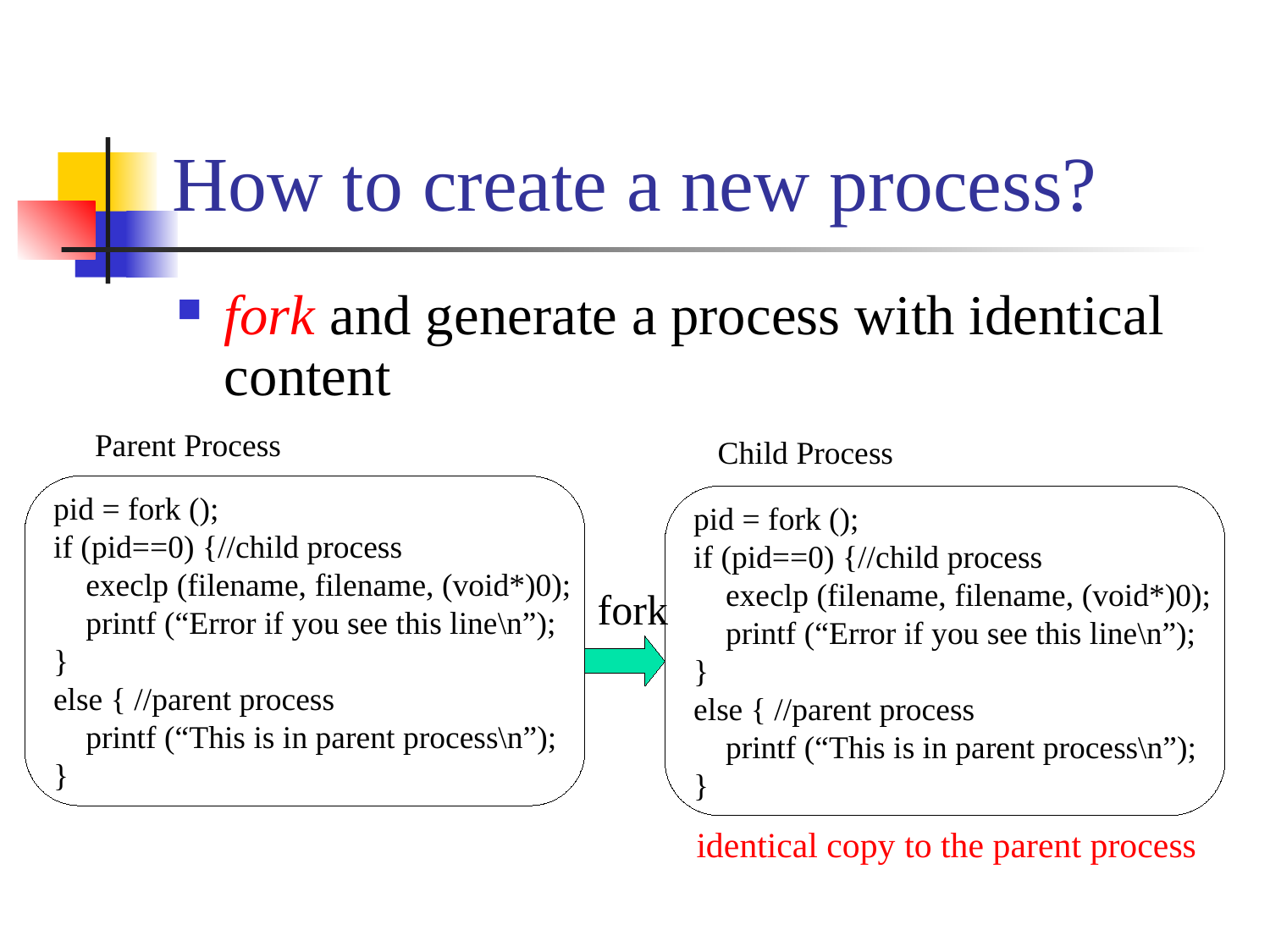

How to create a new process?
fork and generate a process with identical content
Parent Process
Child Process
pid = fork ();
if (pid==0) {//child process
    execlp (filename, filename, (void*)0);
    printf (“Error if you see this line\n”);
}
else { //parent process
    printf (“This is in parent process\n”);
}
pid = fork ();
if (pid==0) {//child process
    execlp (filename, filename, (void*)0);
    printf (“Error if you see this line\n”);
}
else { //parent process
    printf (“This is in parent process\n”);
}
fork

identical copy to the parent process